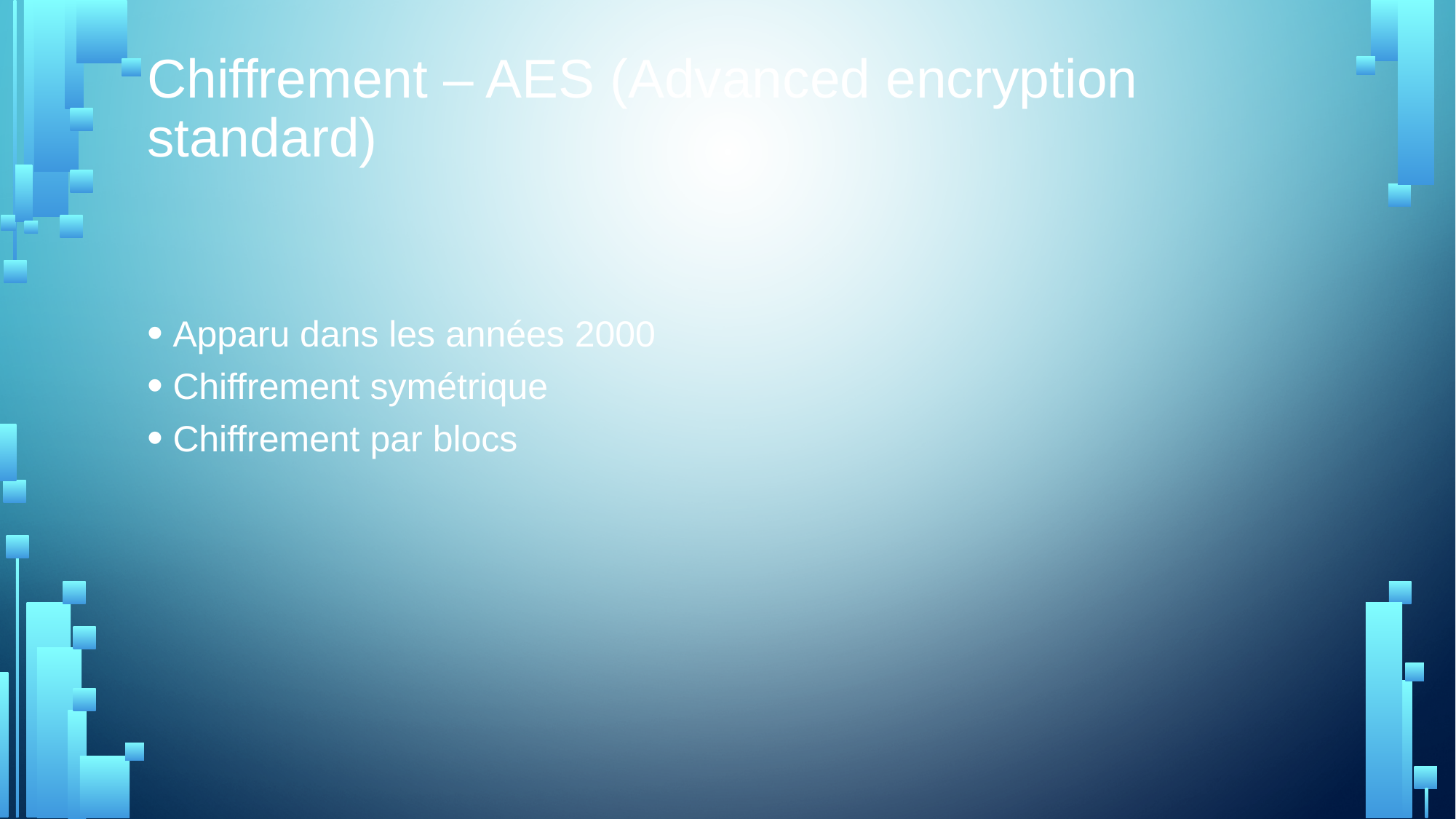

Chiffrement – AES (Advanced encryption standard)
Apparu dans les années 2000
Chiffrement symétrique
Chiffrement par blocs